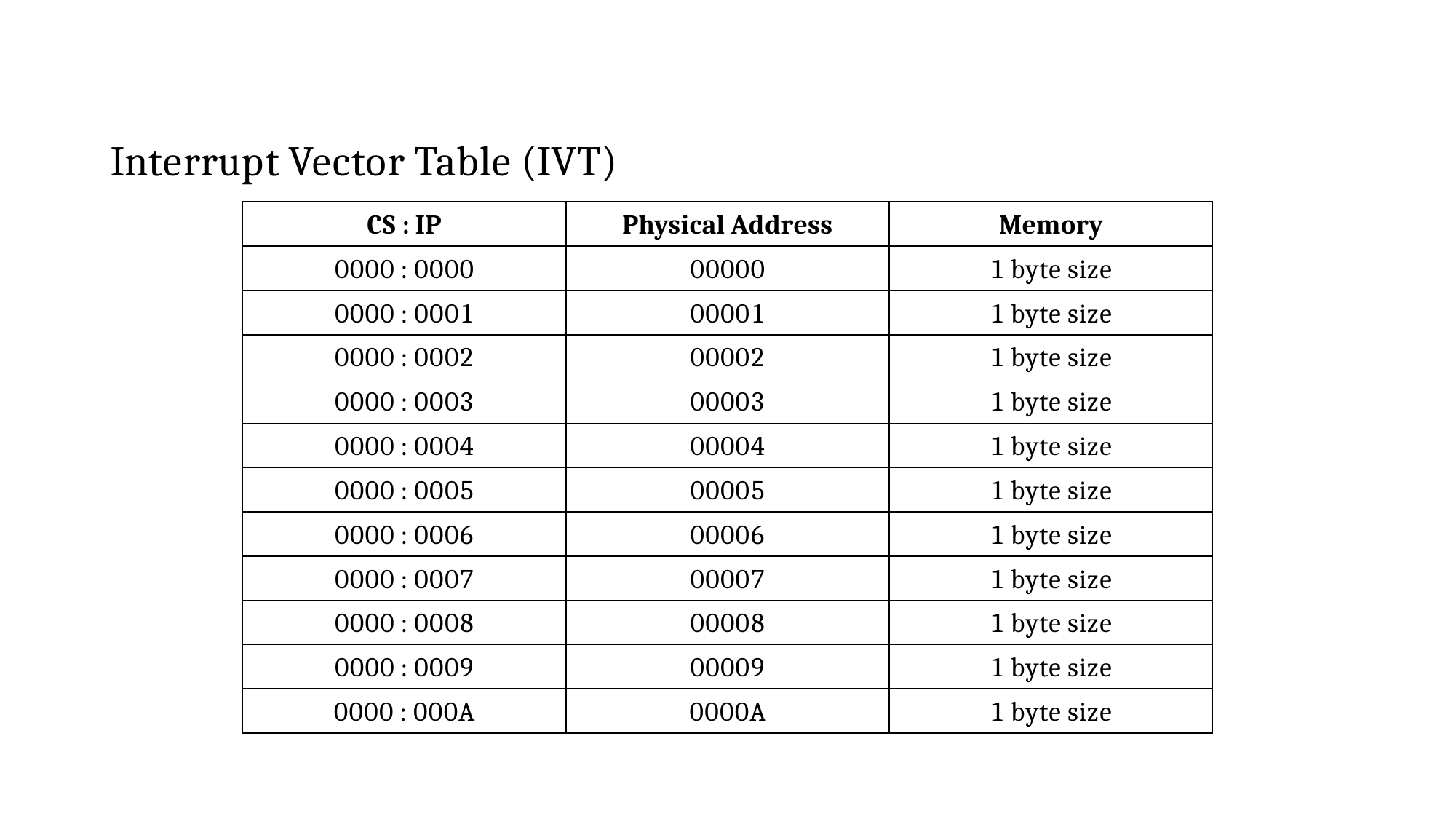

Interrupt Vector Table (IVT)

| CS : IP | Physical Address | Memory |
| --- | --- | --- |
| 0000 : 0000 | 00000 | 1 byte size |
| 0000 : 0001 | 00001 | 1 byte size |
| 0000 : 0002 | 00002 | 1 byte size |
| 0000 : 0003 | 00003 | 1 byte size |
| 0000 : 0004 | 00004 | 1 byte size |
| 0000 : 0005 | 00005 | 1 byte size |
| 0000 : 0006 | 00006 | 1 byte size |
| 0000 : 0007 | 00007 | 1 byte size |
| 0000 : 0008 | 00008 | 1 byte size |
| 0000 : 0009 | 00009 | 1 byte size |
| 0000 : 000A | 0000A | 1 byte size |